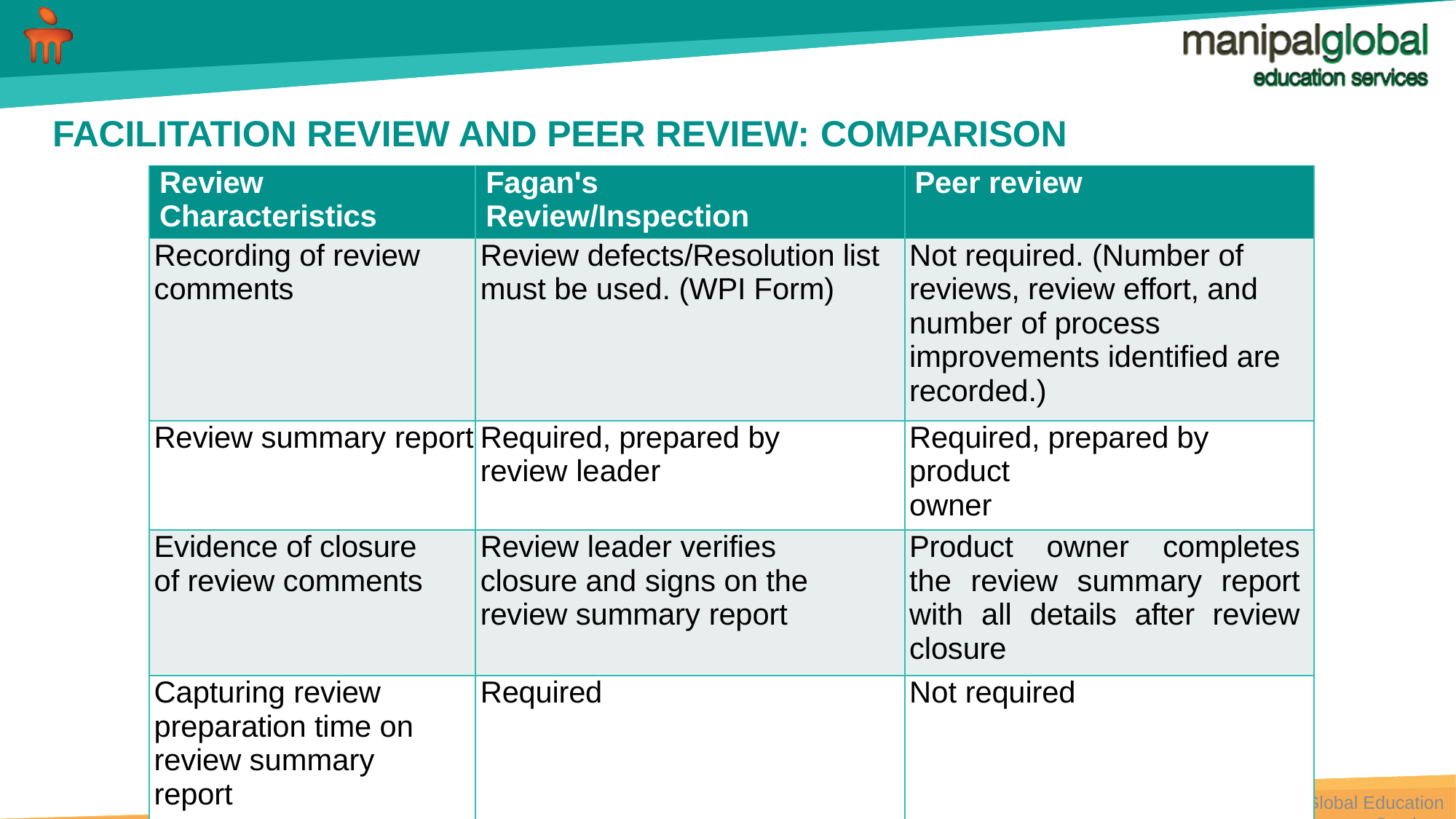

# FACILITATION REVIEW AND PEER REVIEW: COMPARISON
| Review Characteristics | Fagan's Review/Inspection | Peer review |
| --- | --- | --- |
| Recording of review comments | Review defects/Resolution list must be used. (WPI Form) | Not required. (Number of reviews, review effort, and number of process improvements identified are recorded.) |
| Review summary report | Required, prepared by review leader | Required, prepared by product owner |
| Evidence of closure of review comments | Review leader verifies closure and signs on the review summary report | Product owner completes the review summary report with all details after review closure |
| Capturing review preparation time on review summary report | Required | Not required |
| Capturing review time on review summary report | Required | Required |
B
A
C
C